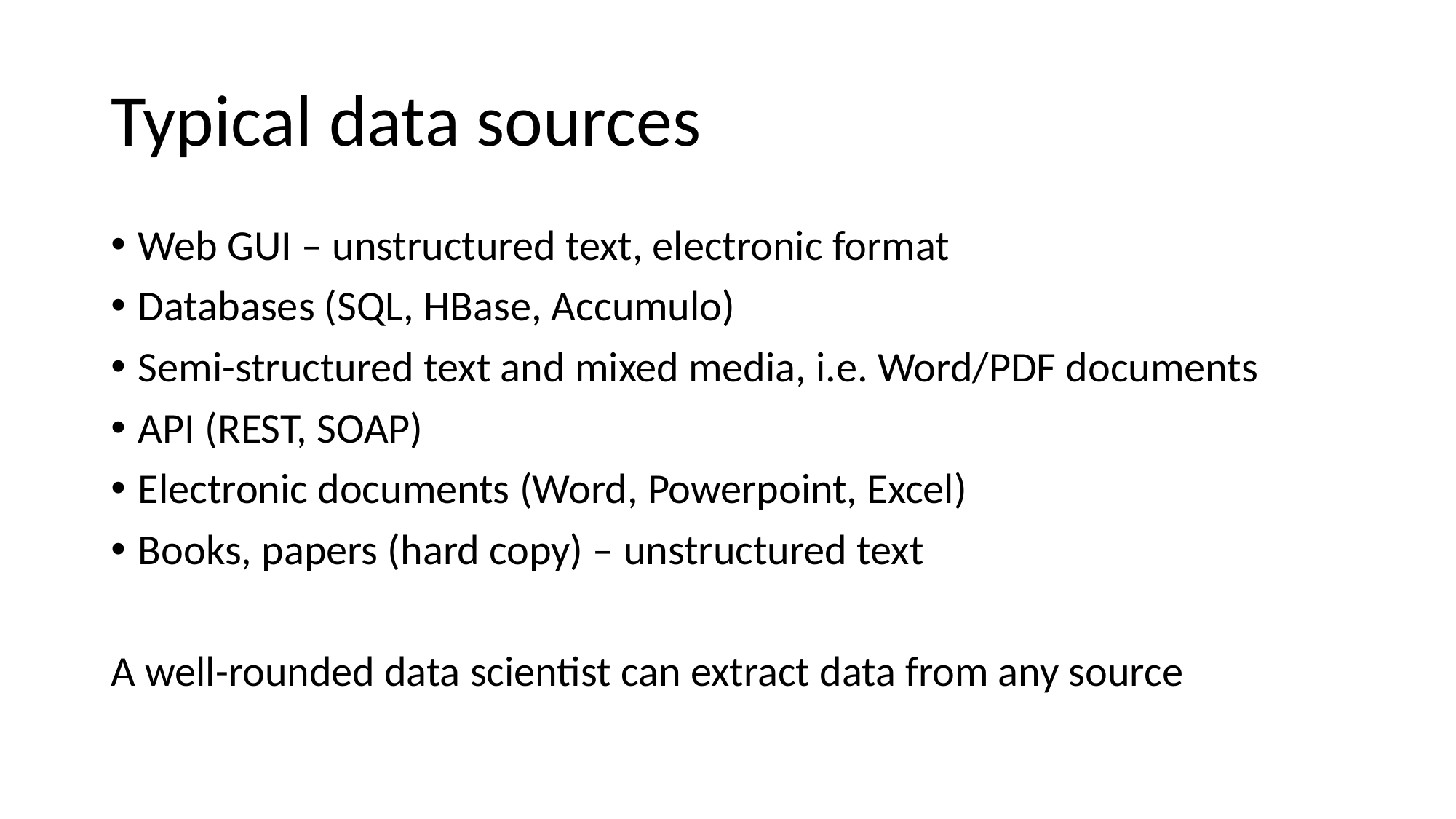

# Typical data sources
Web GUI – unstructured text, electronic format
Databases (SQL, HBase, Accumulo)
Semi-structured text and mixed media, i.e. Word/PDF documents
API (REST, SOAP)
Electronic documents (Word, Powerpoint, Excel)
Books, papers (hard copy) – unstructured text

A well-rounded data scientist can extract data from any source